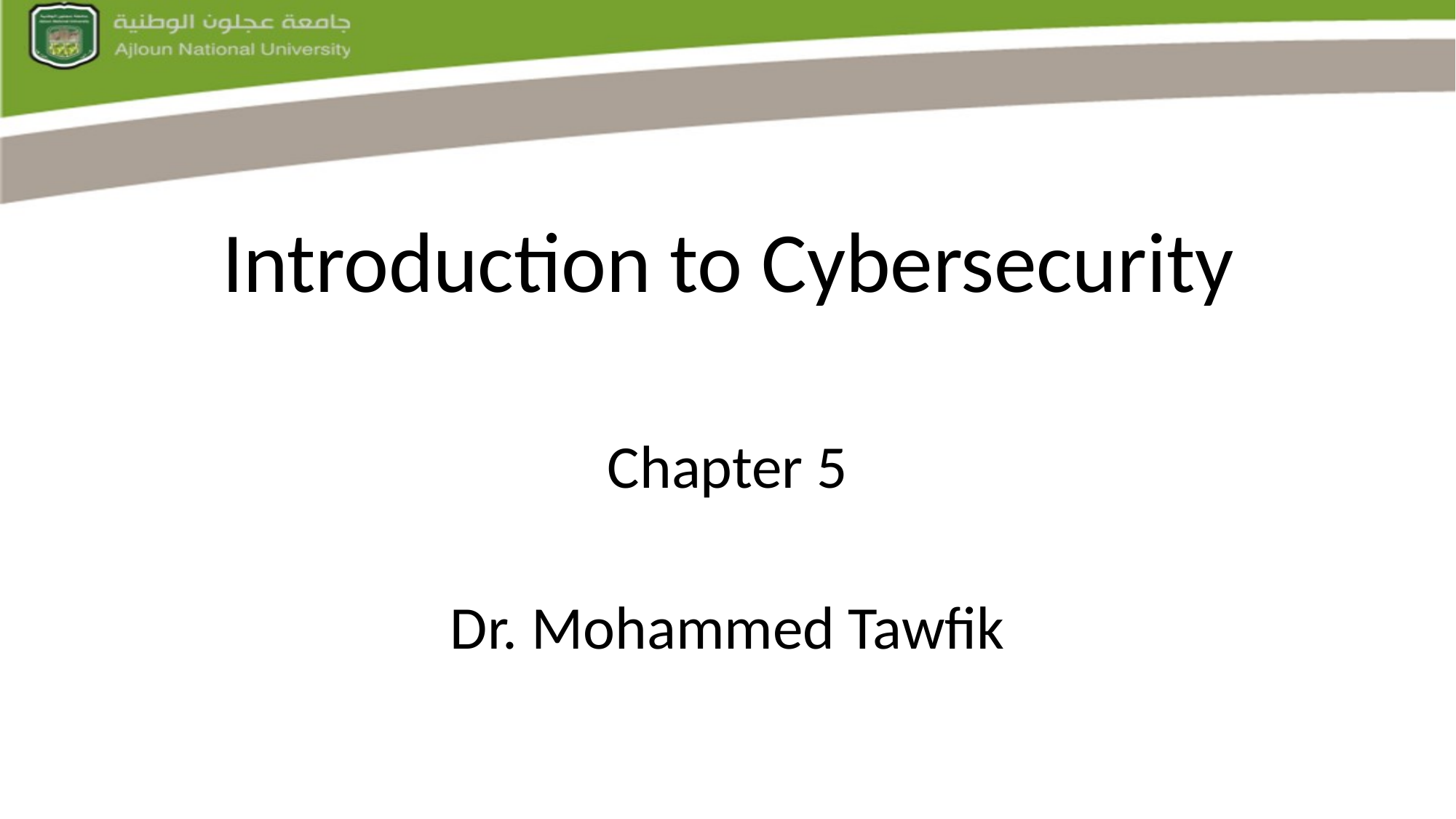

# Introduction to Cybersecurity
Chapter 5

Dr. Mohammed Tawfik